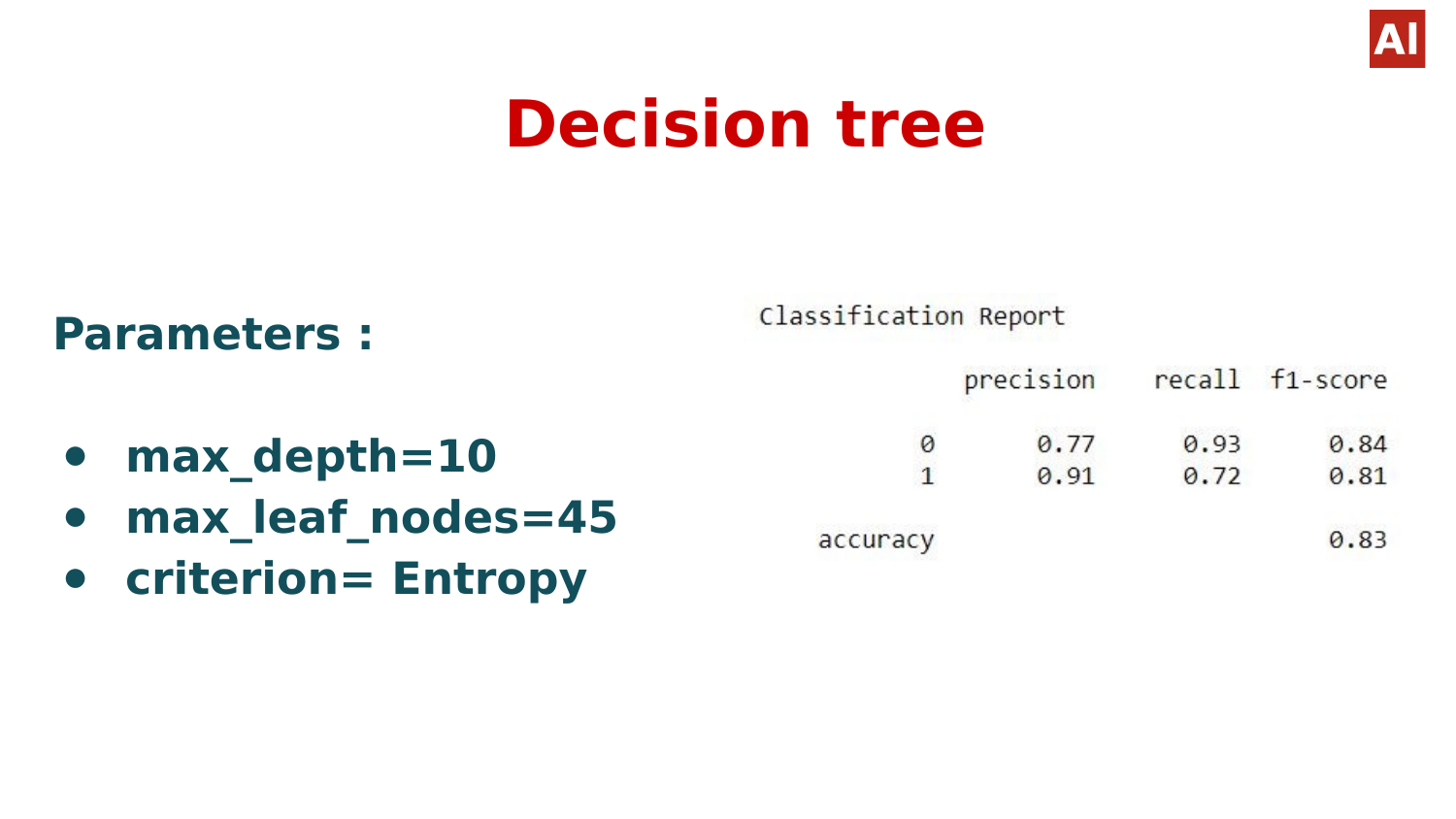

# Decision tree

Parameters :

max_depth=10
max_leaf_nodes=45
criterion= Entropy